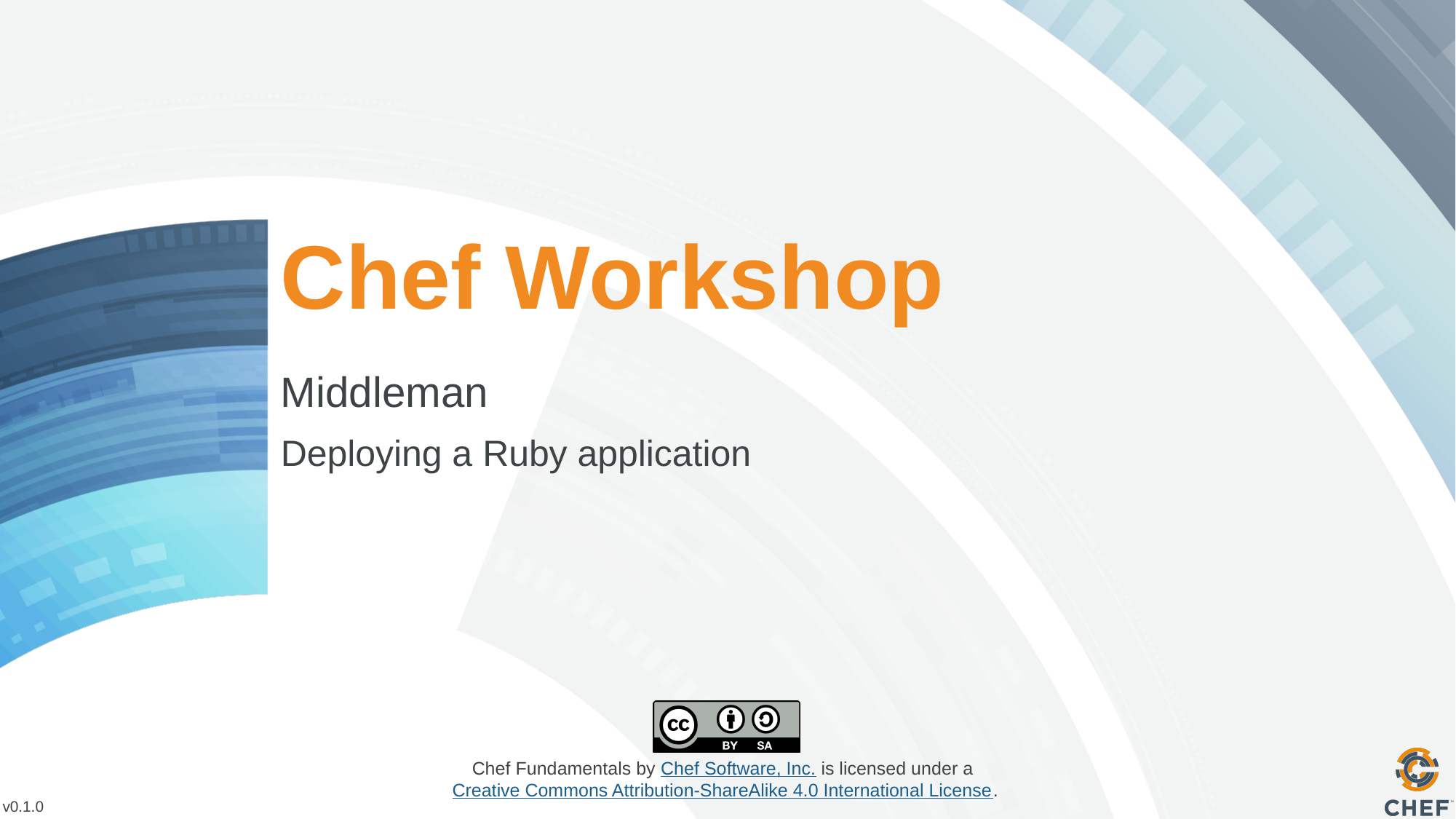

# Chef Workshop
Middleman
Deploying a Ruby application